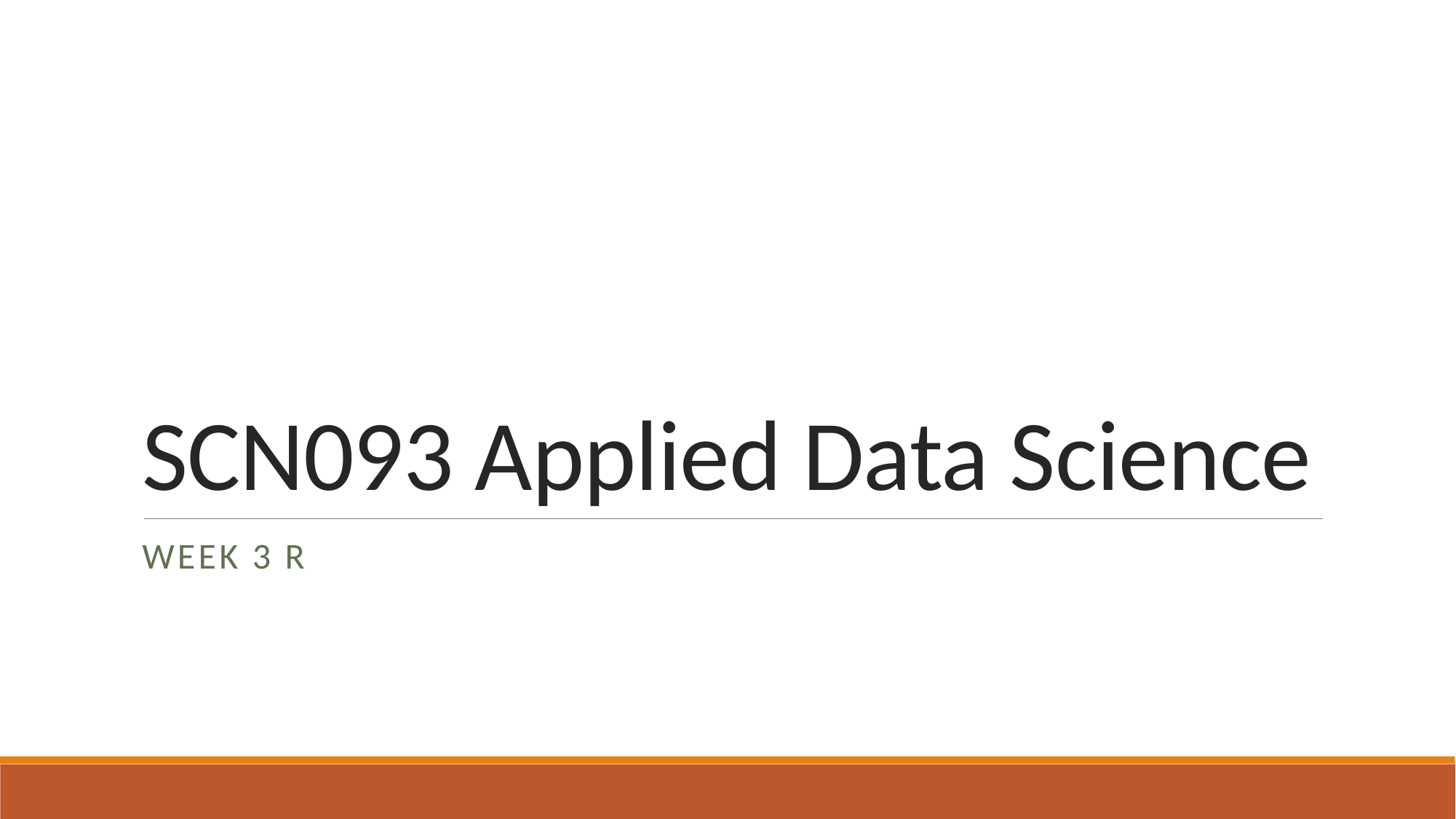

# SCN093 Applied Data Science
Week 3 R